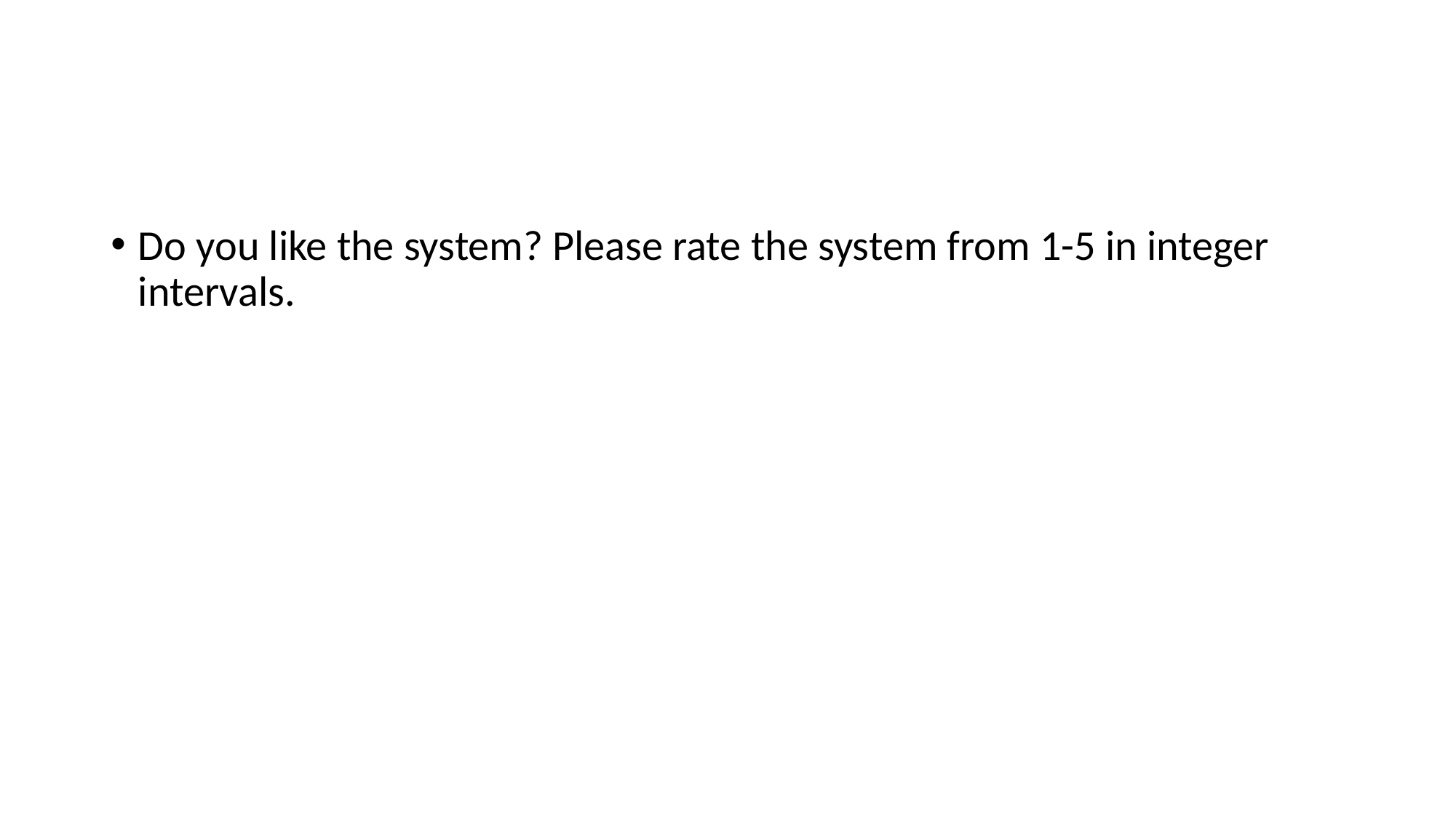

#
Do you like the system? Please rate the system from 1-5 in integer intervals.